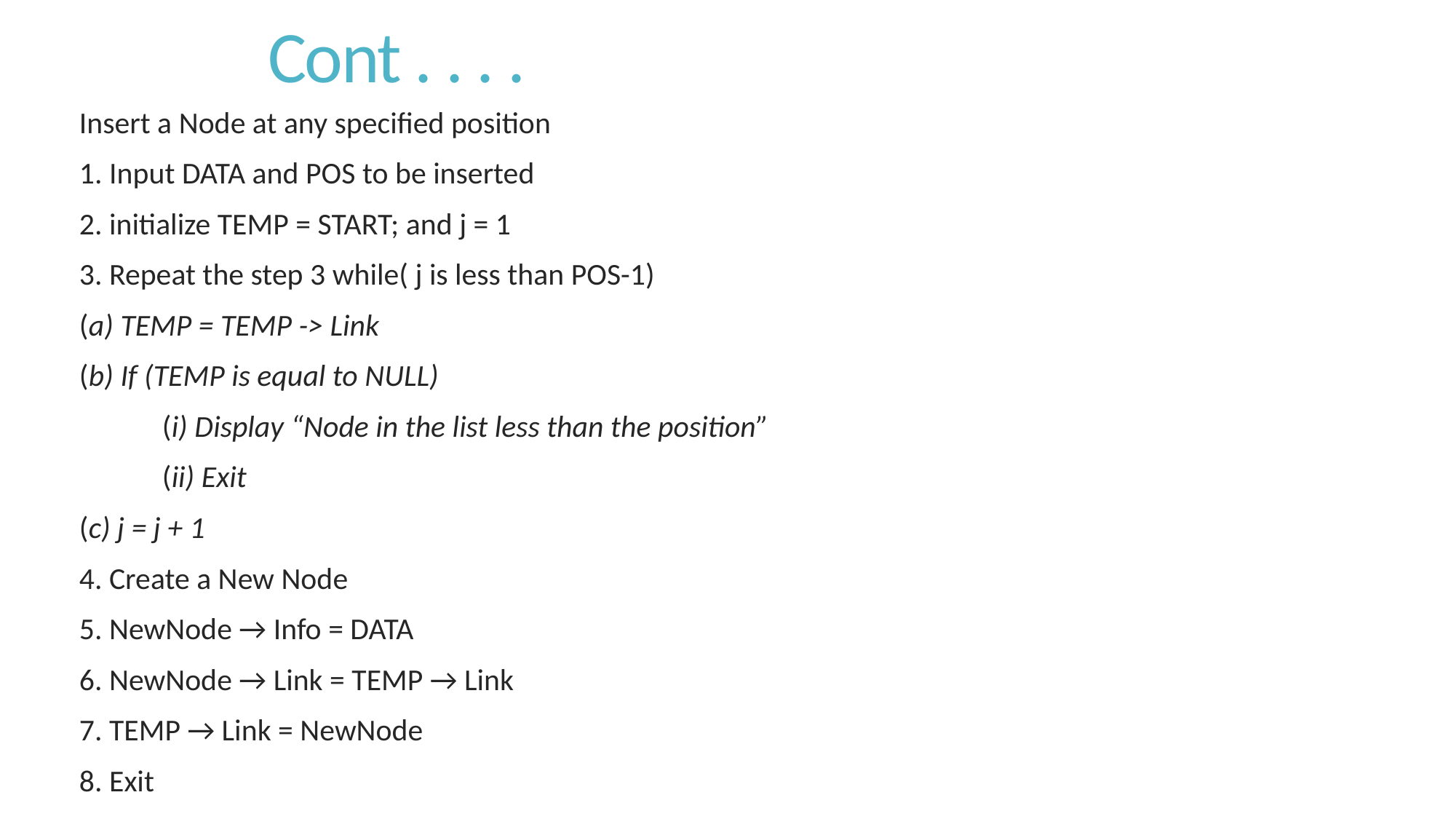

# Cont . . . .
Insert a Node at any specified position
1. Input DATA and POS to be inserted
2. initialize TEMP = START; and j = 1
3. Repeat the step 3 while( j is less than POS-1)
(a) TEMP = TEMP -> Link
(b) If (TEMP is equal to NULL)
            (i) Display “Node in the list less than the position”
            (ii) Exit
(c) j = j + 1
4. Create a New Node
5. NewNode → Info = DATA
6. NewNode → Link = TEMP → Link
7. TEMP → Link = NewNode
8. Exit